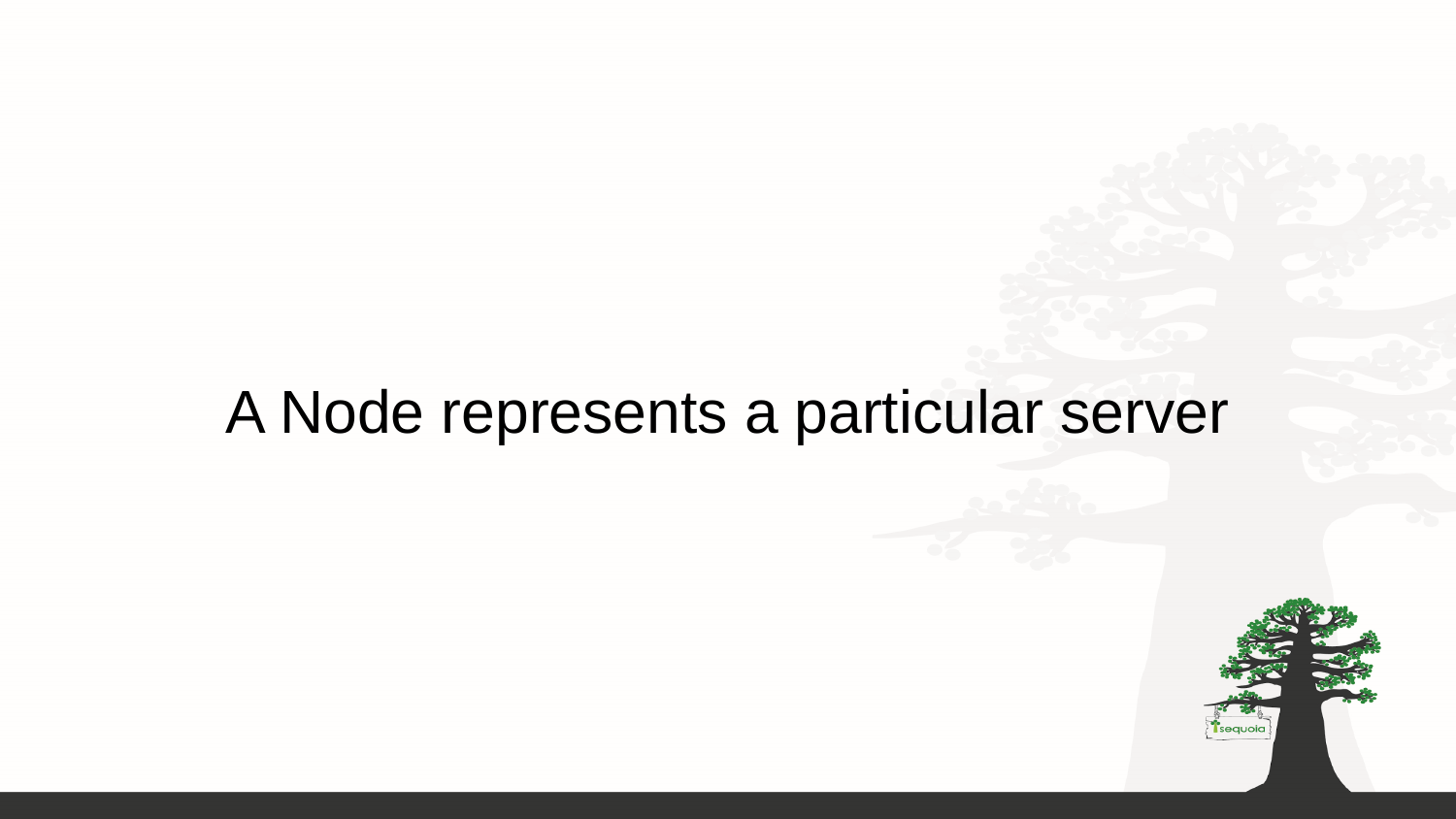

# A Node represents a particular server